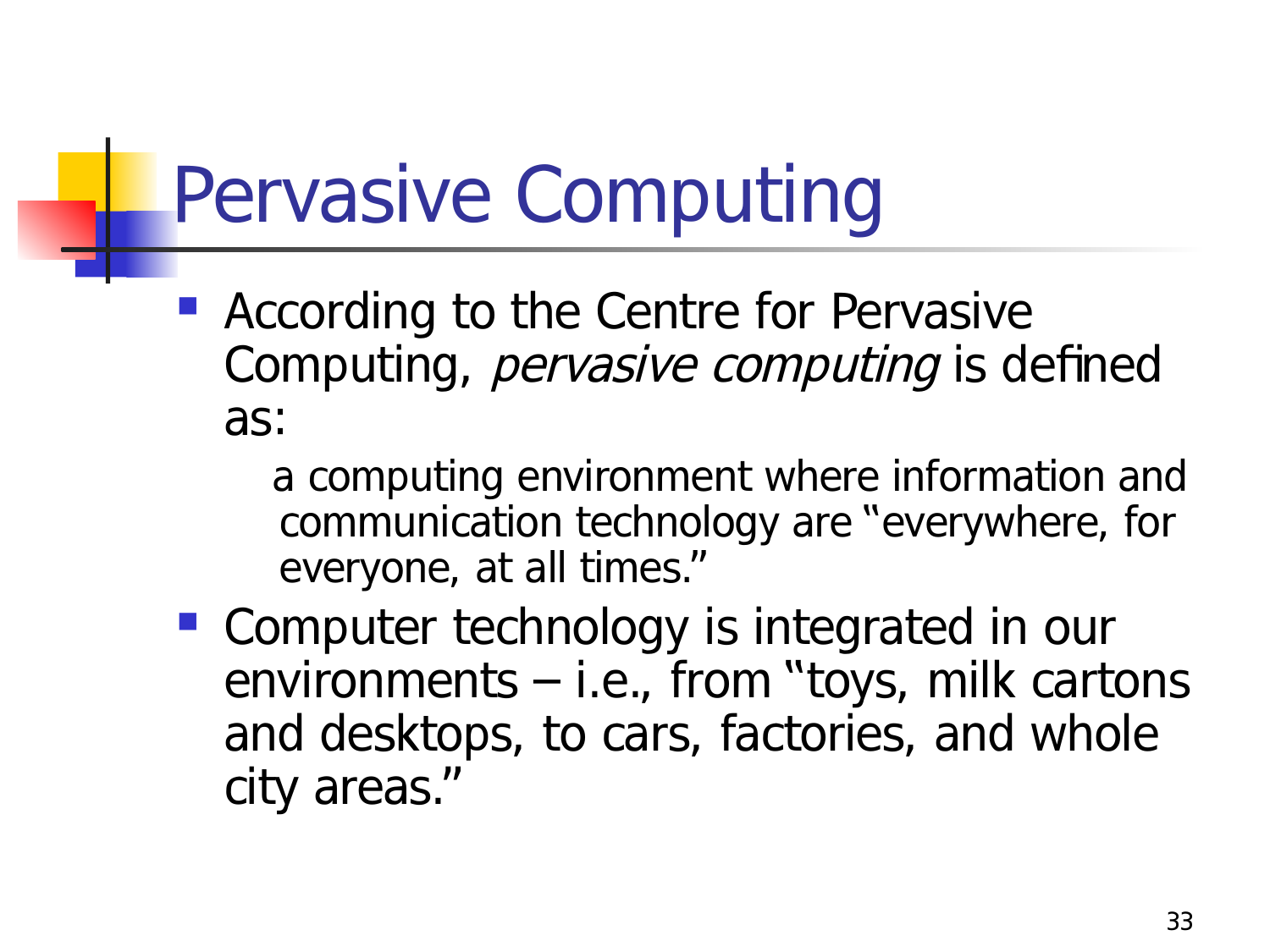

# Pervasive Computing
According to the Centre for Pervasive Computing, pervasive computing is defined as:
   a computing environment where information and communication technology are “everywhere, for everyone, at all times.”
Computer technology is integrated in our environments – i.e., from “toys, milk cartons and desktops, to cars, factories, and whole city areas.”
33